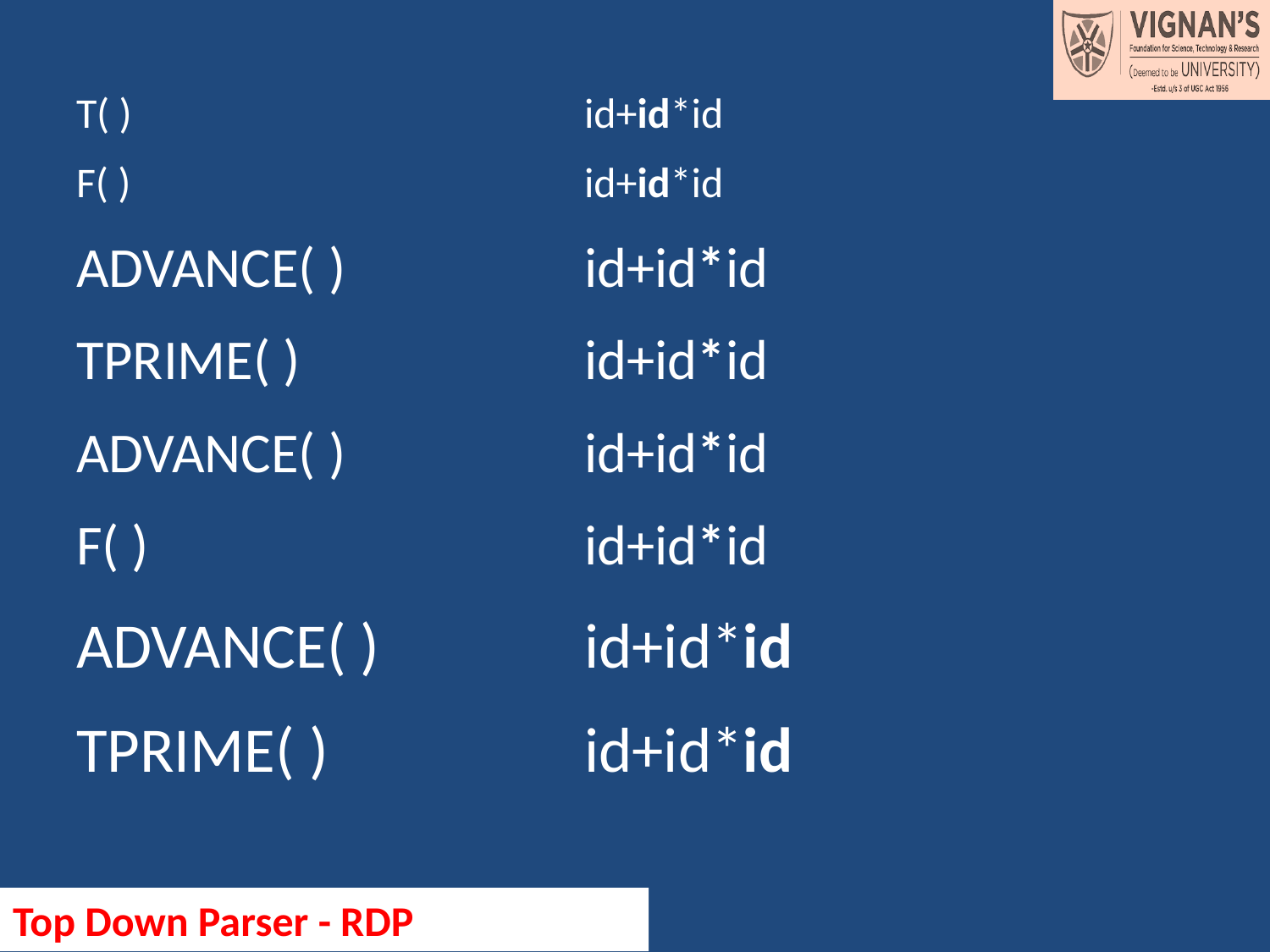

#
T( ) 				id+id*id
F( ) 				id+id*id
ADVANCE( ) 		id+id*id
TPRIME( ) 			id+id*id
ADVANCE( ) 		id+id*id
F( ) 				id+id*id
ADVANCE( ) 		id+id*id
TPRIME( ) 		id+id*id